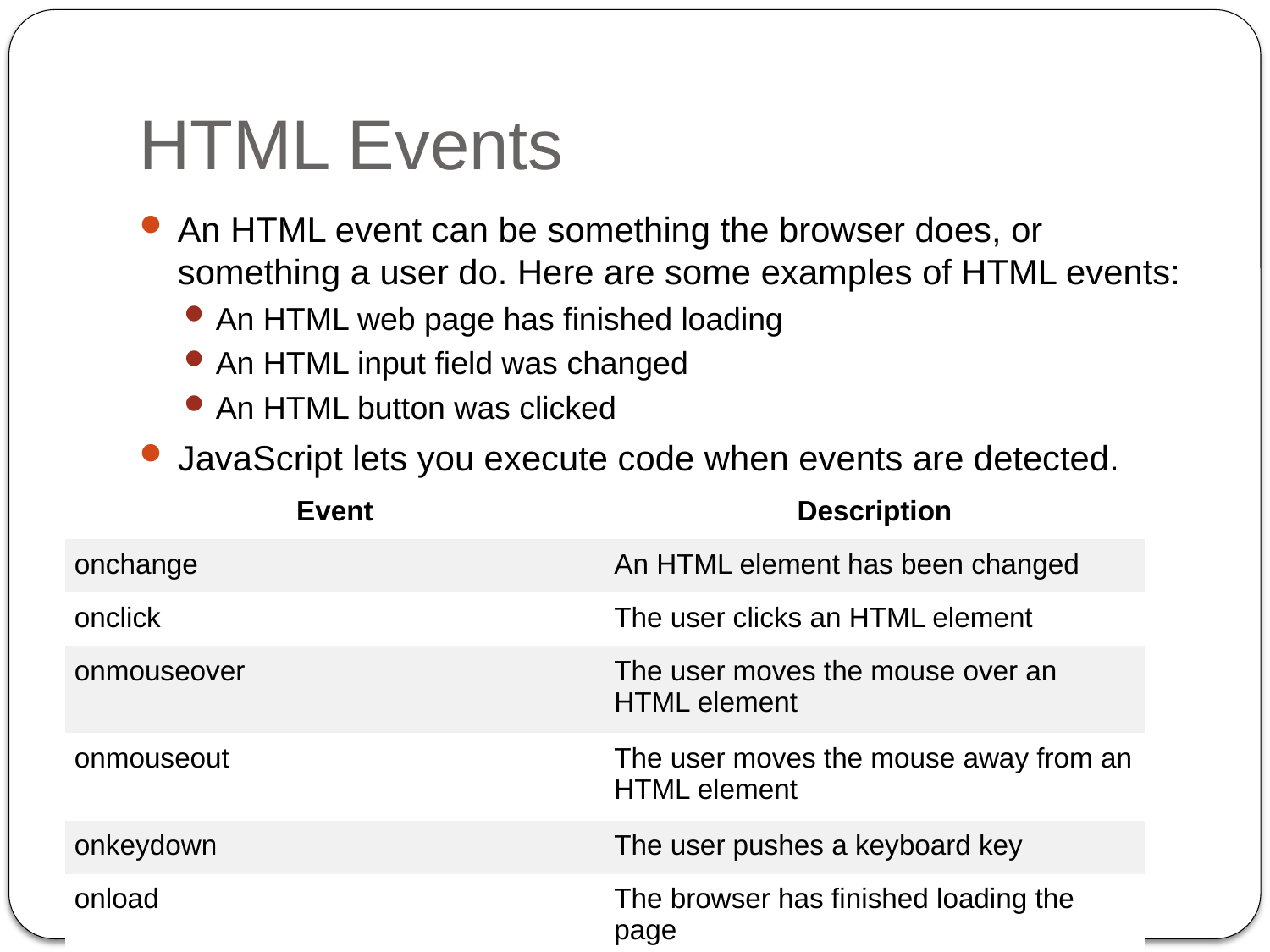

# HTML Events
An HTML event can be something the browser does, or something a user do. Here are some examples of HTML events:
An HTML web page has finished loading
An HTML input field was changed
An HTML button was clicked
JavaScript lets you execute code when events are detected.

| Event | Description |
| --- | --- |
| onchange | An HTML element has been changed |
| onclick | The user clicks an HTML element |
| onmouseover | The user moves the mouse over an HTML element |
| onmouseout | The user moves the mouse away from an HTML element |
| onkeydown | The user pushes a keyboard key |
| onload | The browser has finished loading the page |